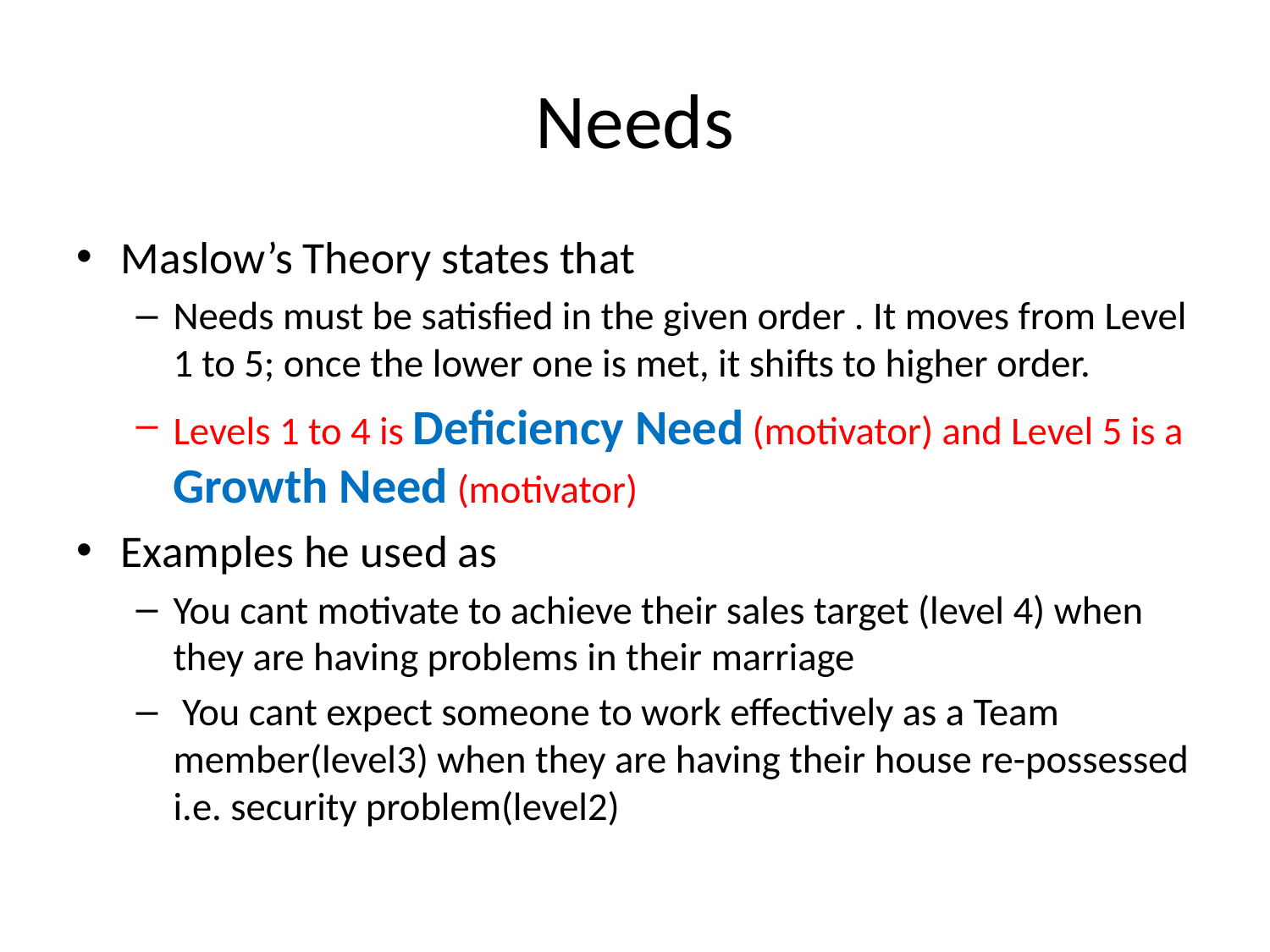

# Needs
Maslow’s Theory states that
Needs must be satisfied in the given order . It moves from Level 1 to 5; once the lower one is met, it shifts to higher order.
Levels 1 to 4 is Deficiency Need (motivator) and Level 5 is a Growth Need (motivator)
Examples he used as
You cant motivate to achieve their sales target (level 4) when they are having problems in their marriage
 You cant expect someone to work effectively as a Team member(level3) when they are having their house re-possessed i.e. security problem(level2)